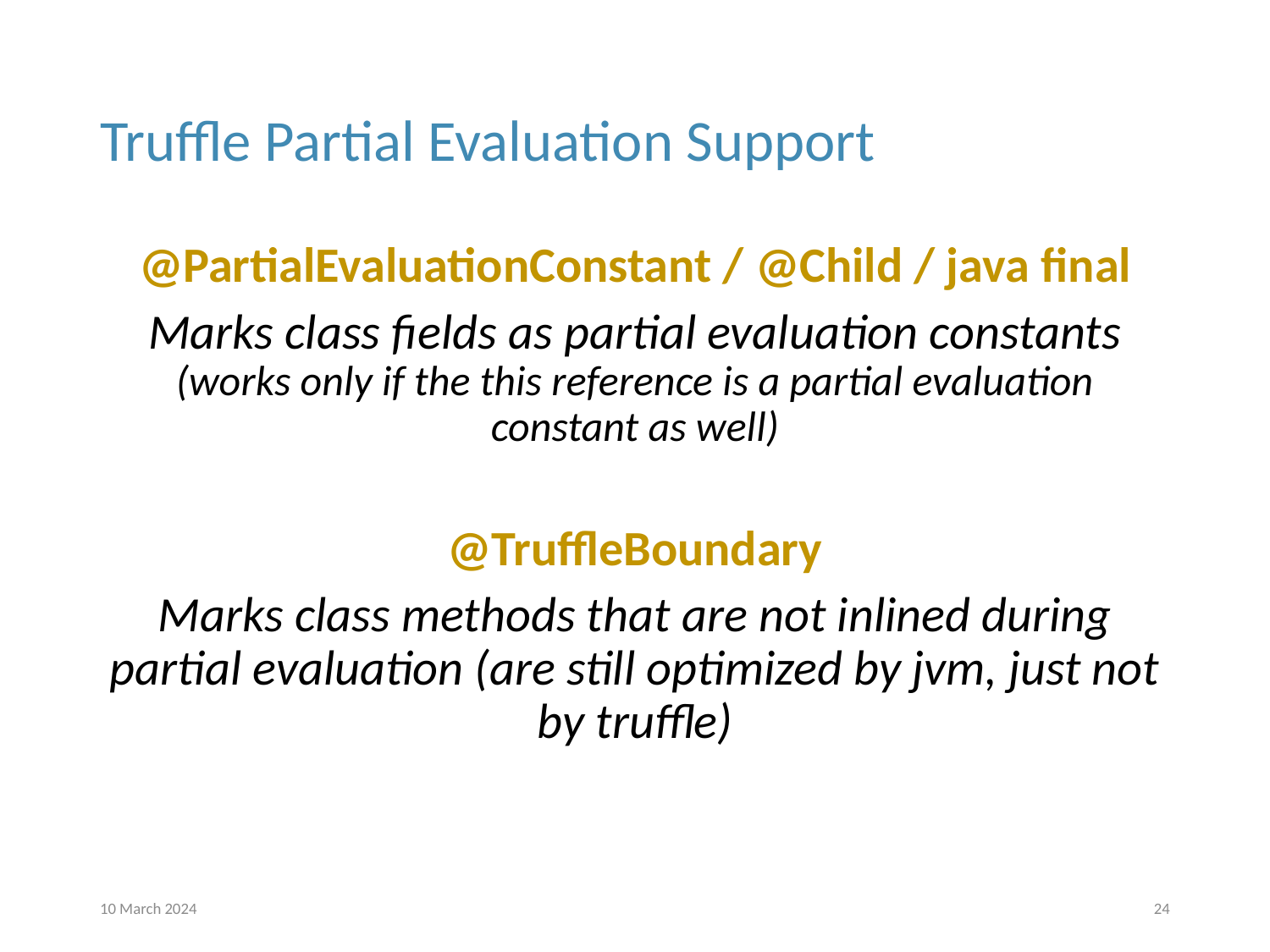

# Truffle Partial Evaluation Support
@PartialEvaluationConstant / @Child / java final
Marks class fields as partial evaluation constants (works only if the this reference is a partial evaluation constant as well)

@TruffleBoundary
Marks class methods that are not inlined during partial evaluation (are still optimized by jvm, just not by truffle)

10 March 2024
24